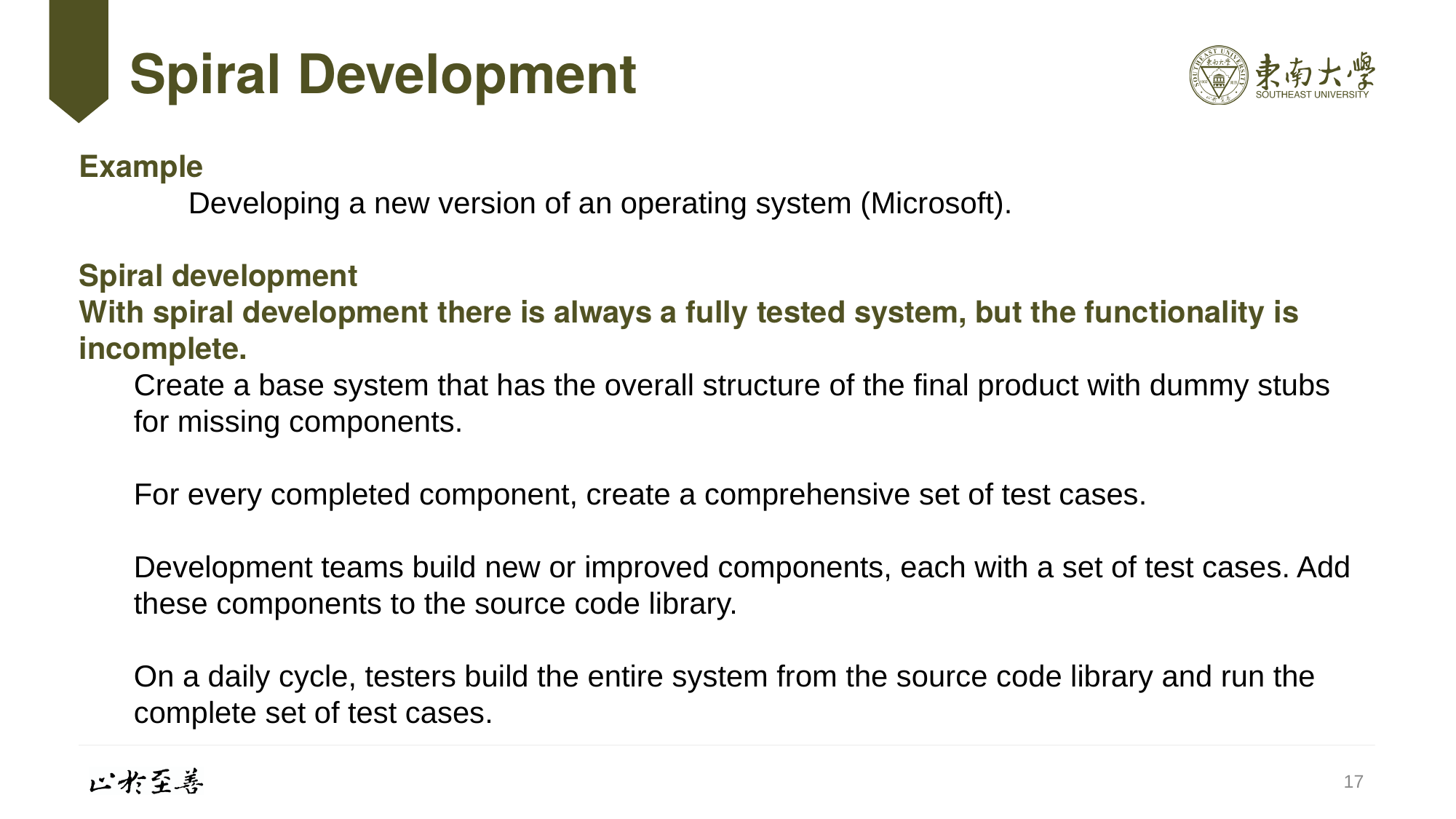

# Spiral Development
Example
	Developing a new version of an operating system (Microsoft).

Spiral development
With spiral development there is always a fully tested system, but the functionality is incomplete.
Create a base system that has the overall structure of the final product with dummy stubs for missing components.

For every completed component, create a comprehensive set of test cases.

Development teams build new or improved components, each with a set of test cases. Add these components to the source code library.

On a daily cycle, testers build the entire system from the source code library and run the complete set of test cases.
17